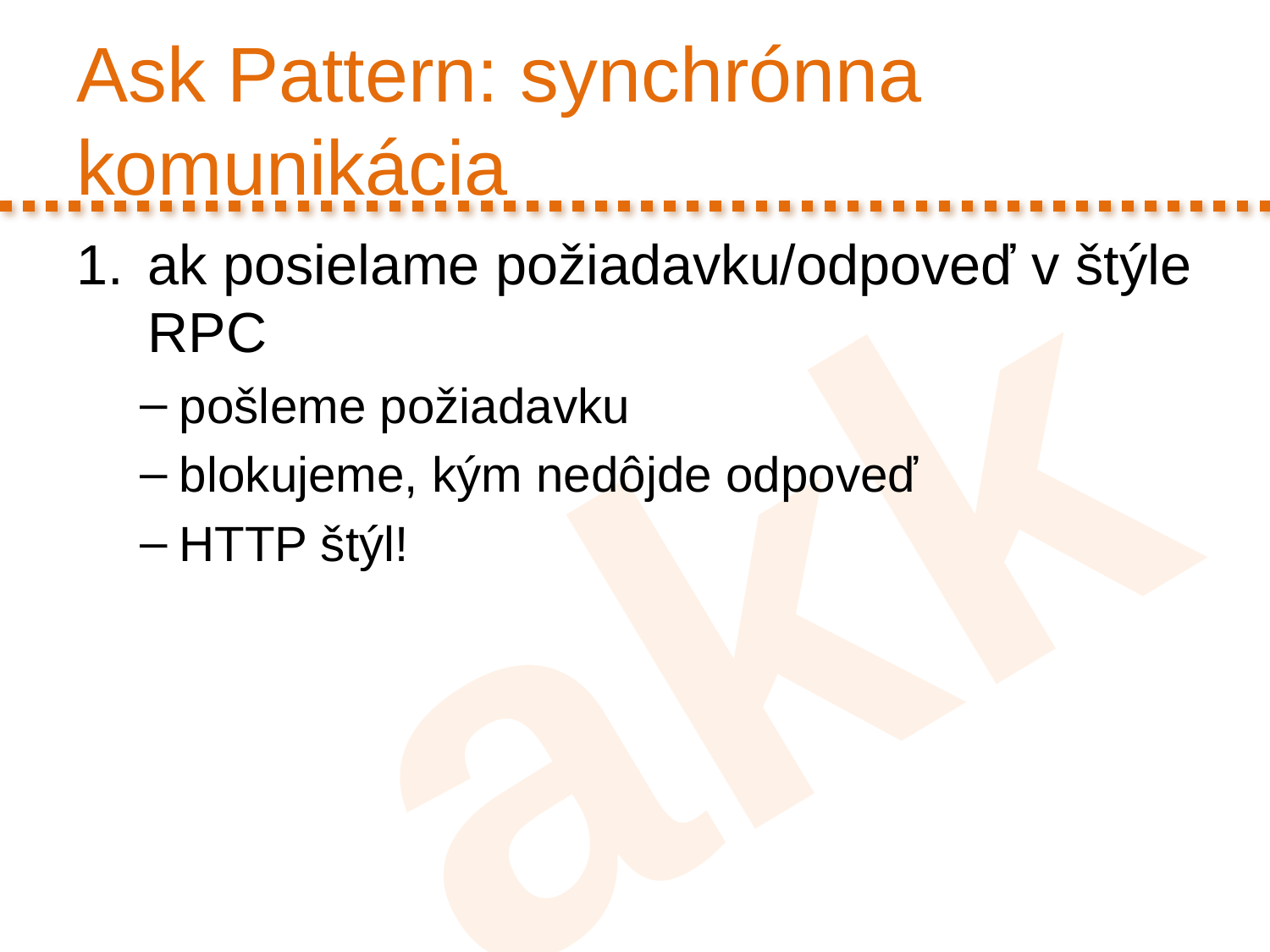

# Ask Pattern: synchrónna komunikácia
ak posielame požiadavku/odpoveď v štýle RPC
pošleme požiadavku
blokujeme, kým nedôjde odpoveď
HTTP štýl!